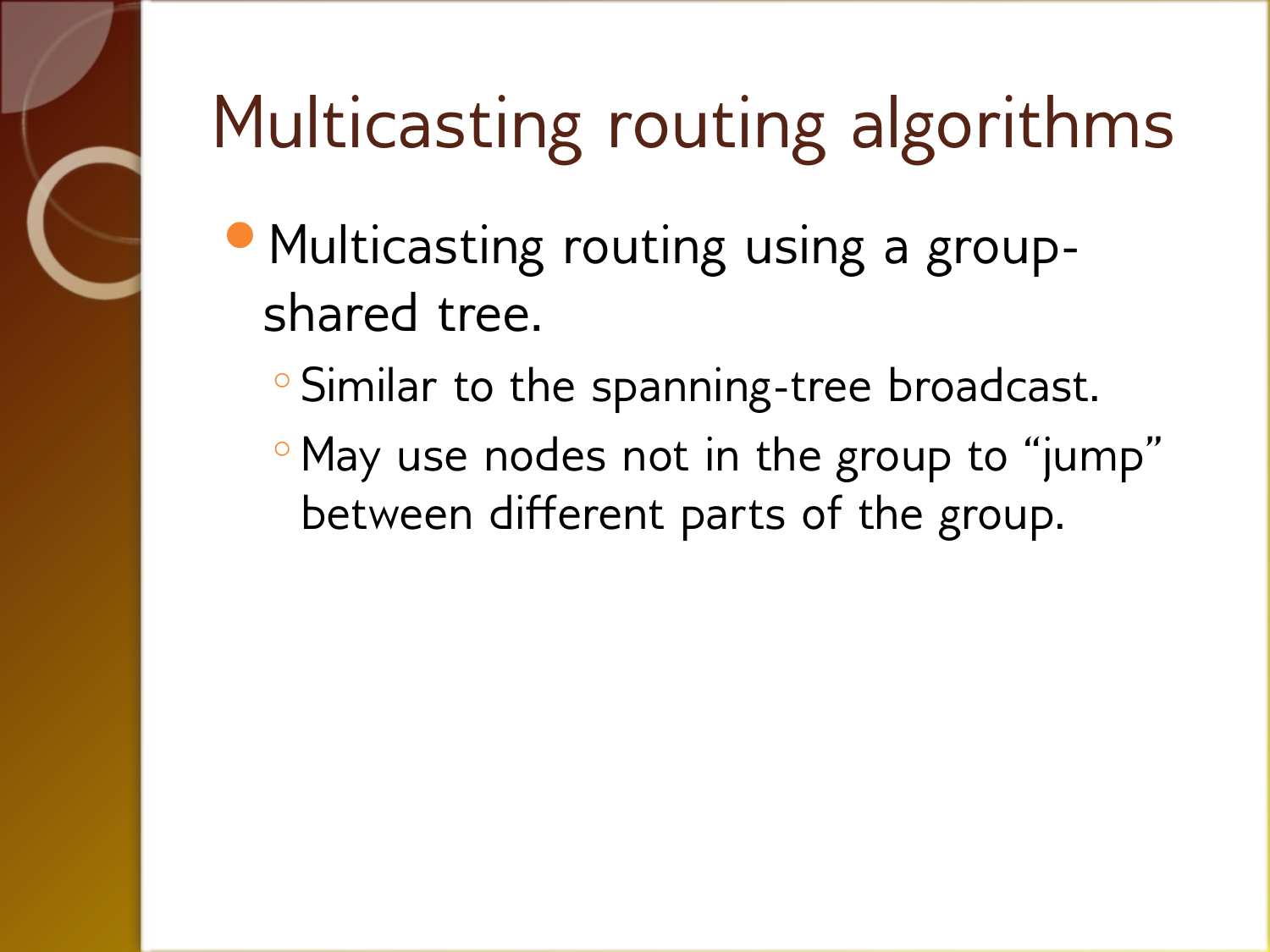

# Multicasting routing algorithms
Multicasting routing using a group-shared tree.
Similar to the spanning-tree broadcast.
May use nodes not in the group to “jump” between different parts of the group.